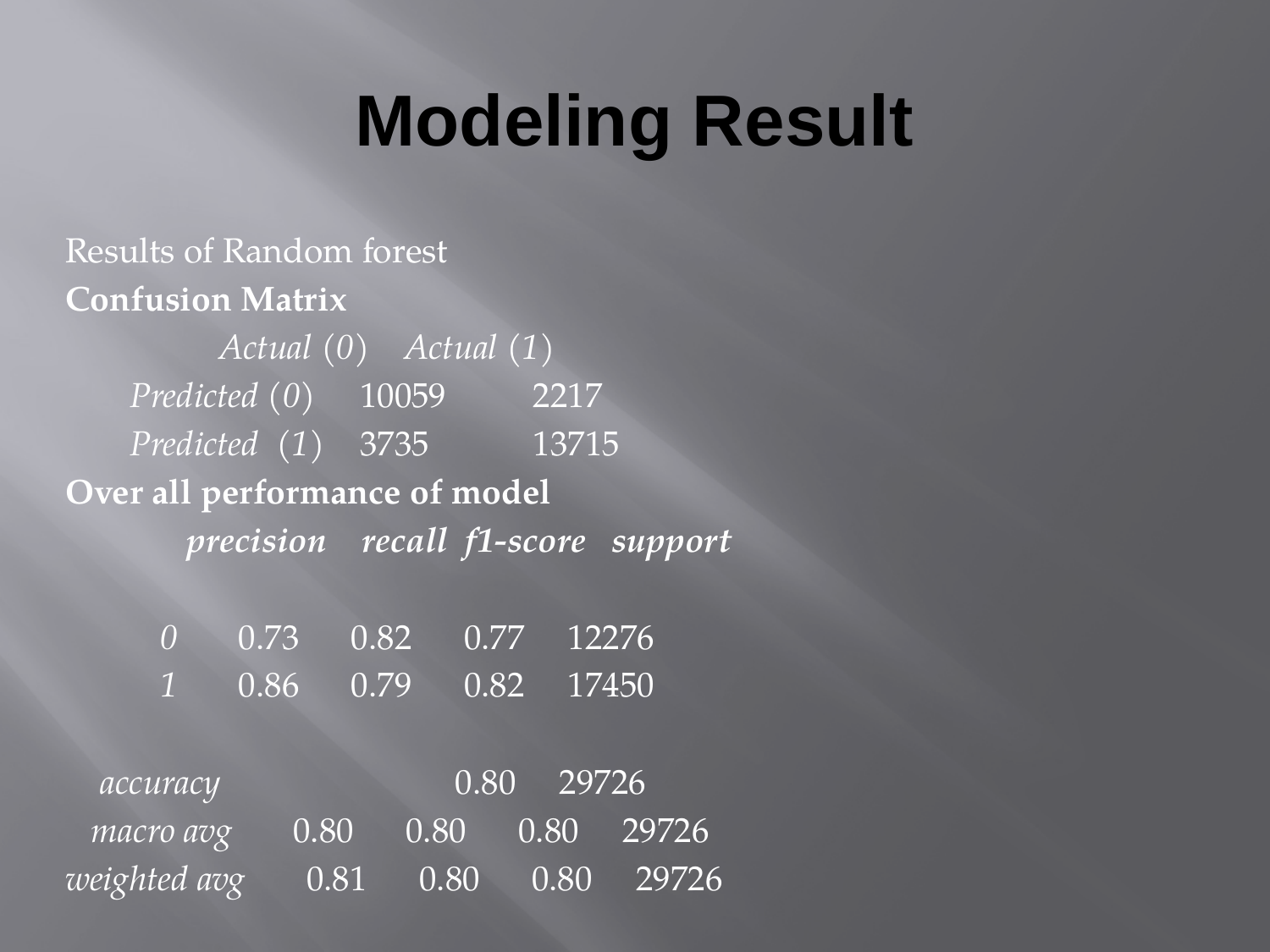

# Modeling Result
Results of Random forest
Confusion Matrix
	        		Actual (0)    Actual (1)
		Predicted (0)     10059          2217
 		Predicted  (1)    3735            13715
Over all performance of model
              precision    recall  f1-score   support

           0       0.73      0.82      0.77     12276
           1       0.86      0.79      0.82     17450

    accuracy                           0.80     29726
   macro avg       0.80      0.80      0.80     29726
weighted avg       0.81      0.80      0.80     29726